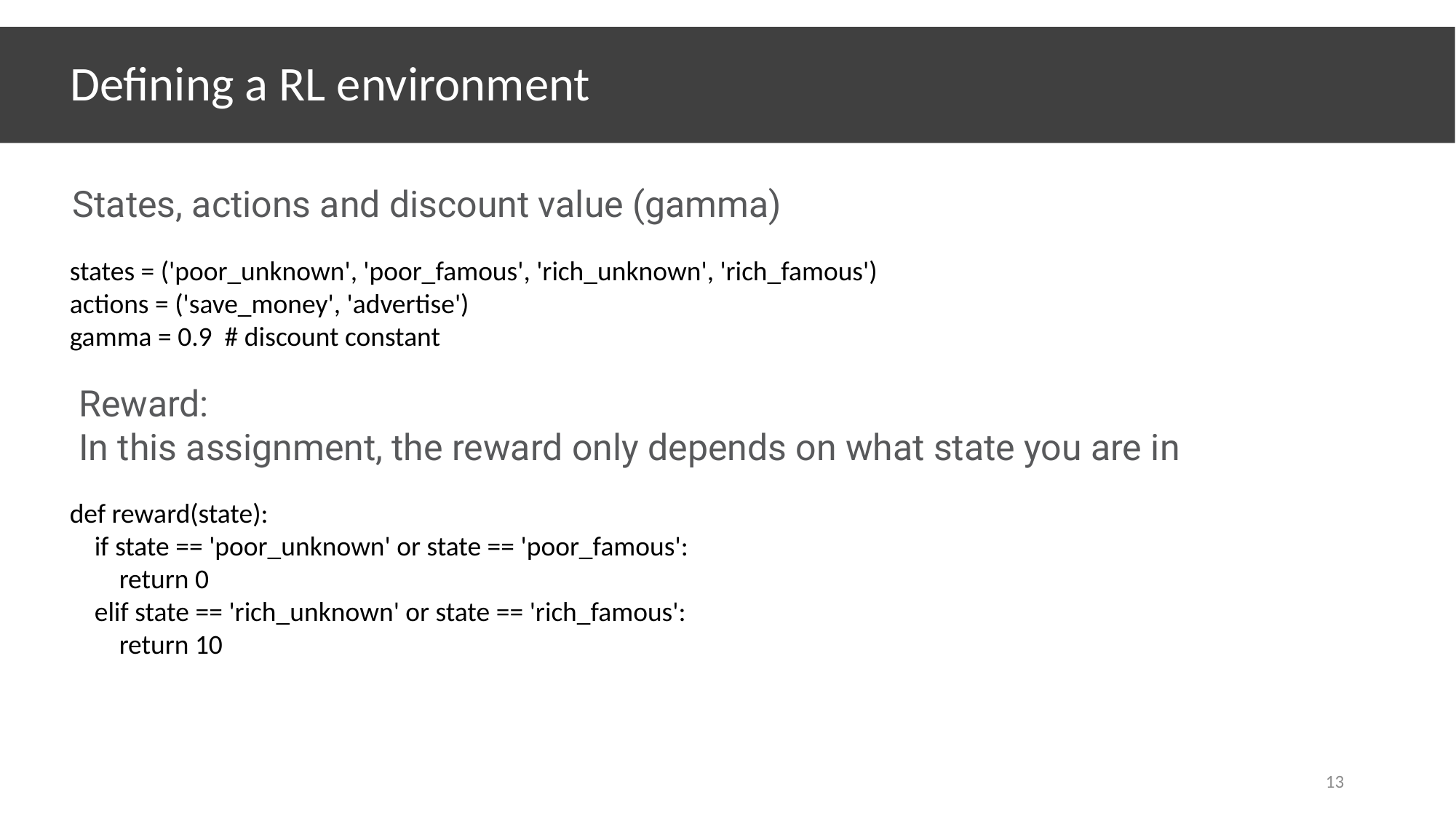

# Defining a RL environment
States, actions and discount value (gamma)
states = ('poor_unknown', 'poor_famous', 'rich_unknown', 'rich_famous')
actions = ('save_money', 'advertise')
gamma = 0.9  # discount constant
Reward:
In this assignment, the reward only depends on what state you are in
def reward(state):
    if state == 'poor_unknown' or state == 'poor_famous':
        return 0
    elif state == 'rich_unknown' or state == 'rich_famous':
        return 10
13